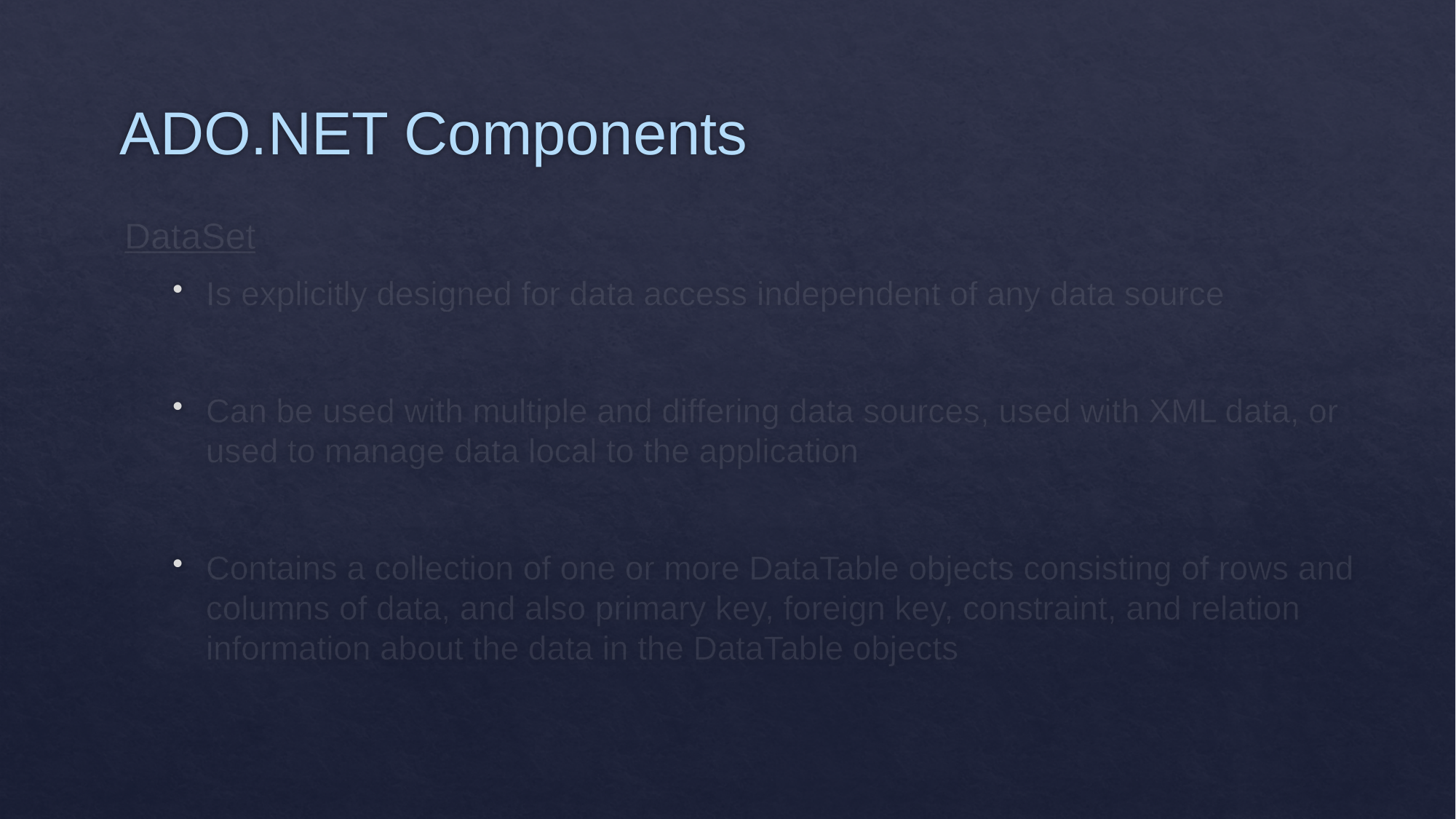

# ADO.NET Components
DataSet
Is explicitly designed for data access independent of any data source

Can be used with multiple and differing data sources, used with XML data, or used to manage data local to the application

Contains a collection of one or more DataTable objects consisting of rows and columns of data, and also primary key, foreign key, constraint, and relation information about the data in the DataTable objects